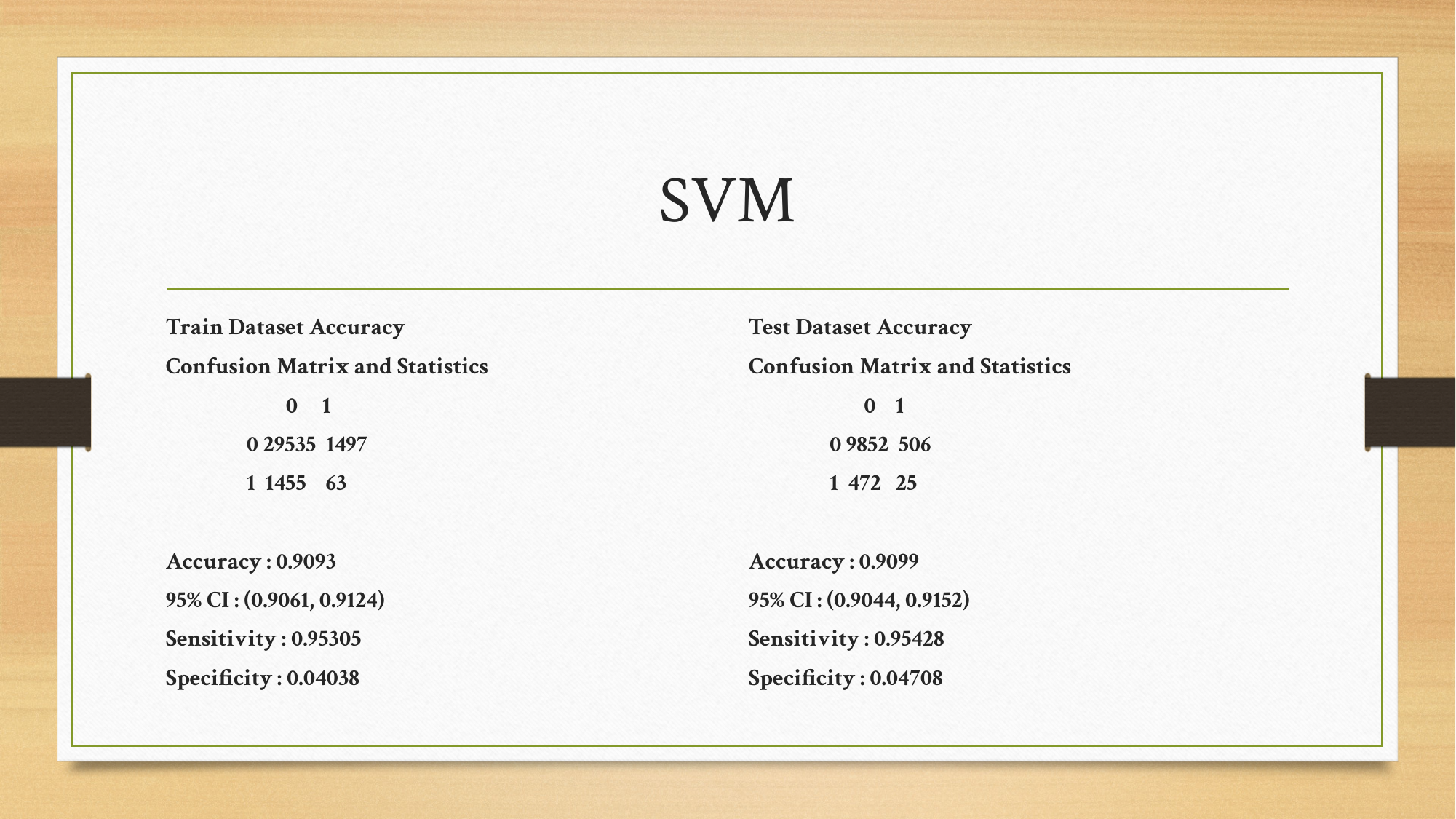

# SVM
Train Dataset Accuracy
Confusion Matrix and Statistics
     	          0     1
	  0 29535  1497
	  1  1455    63

Accuracy : 0.9093
95% CI : (0.9061, 0.9124)
Sensitivity : 0.95305
Specificity : 0.04038
Test Dataset Accuracy
Confusion Matrix and Statistics
    	         0    1
	  0 9852  506
  	  1  472   25

Accuracy : 0.9099
95% CI : (0.9044, 0.9152)
Sensitivity : 0.95428
Specificity : 0.04708